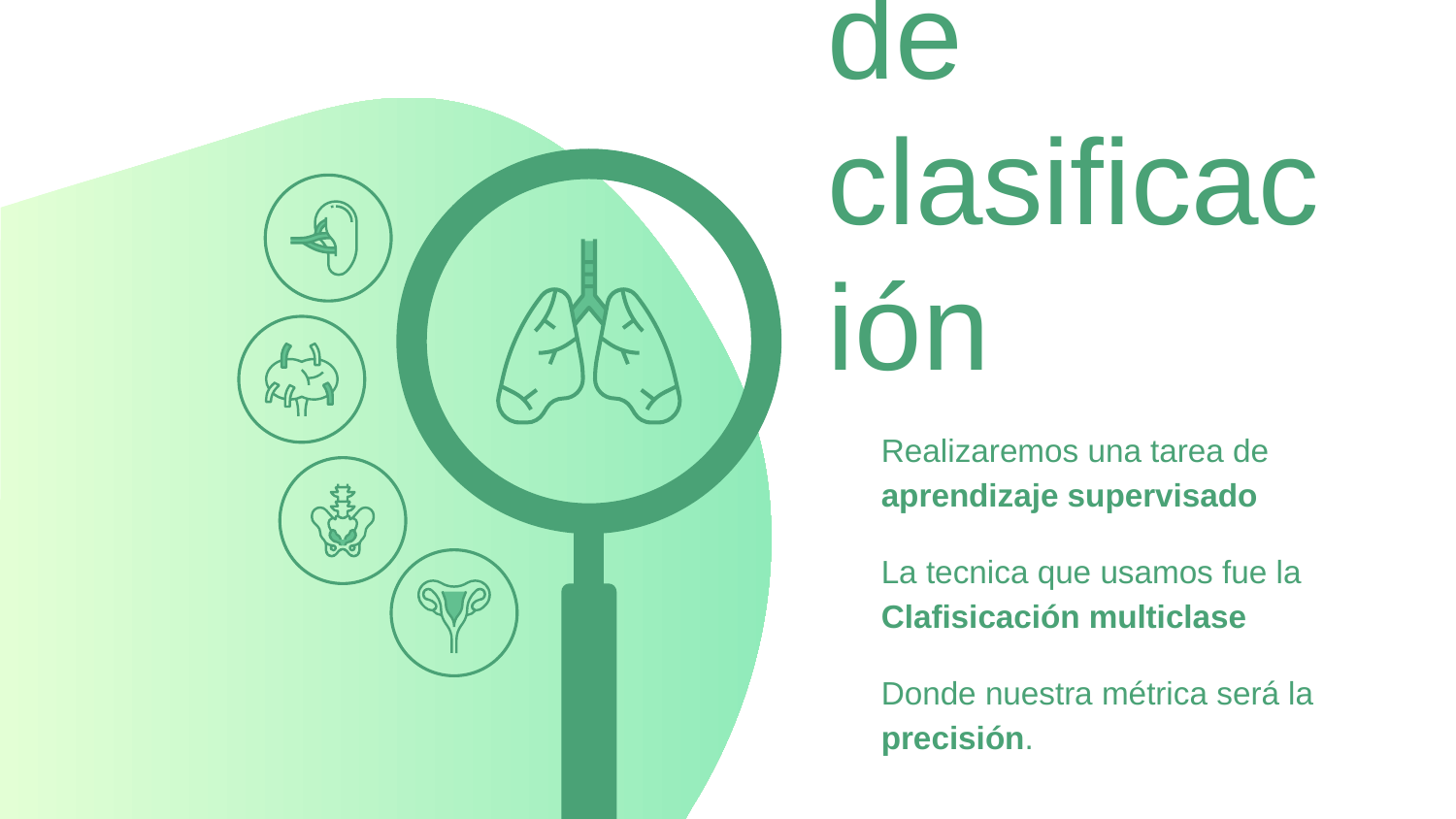

# Modelos de clasificación

Realizaremos una tarea de aprendizaje supervisado
La tecnica que usamos fue la Clafisicación multiclase
Donde nuestra métrica será la precisión.